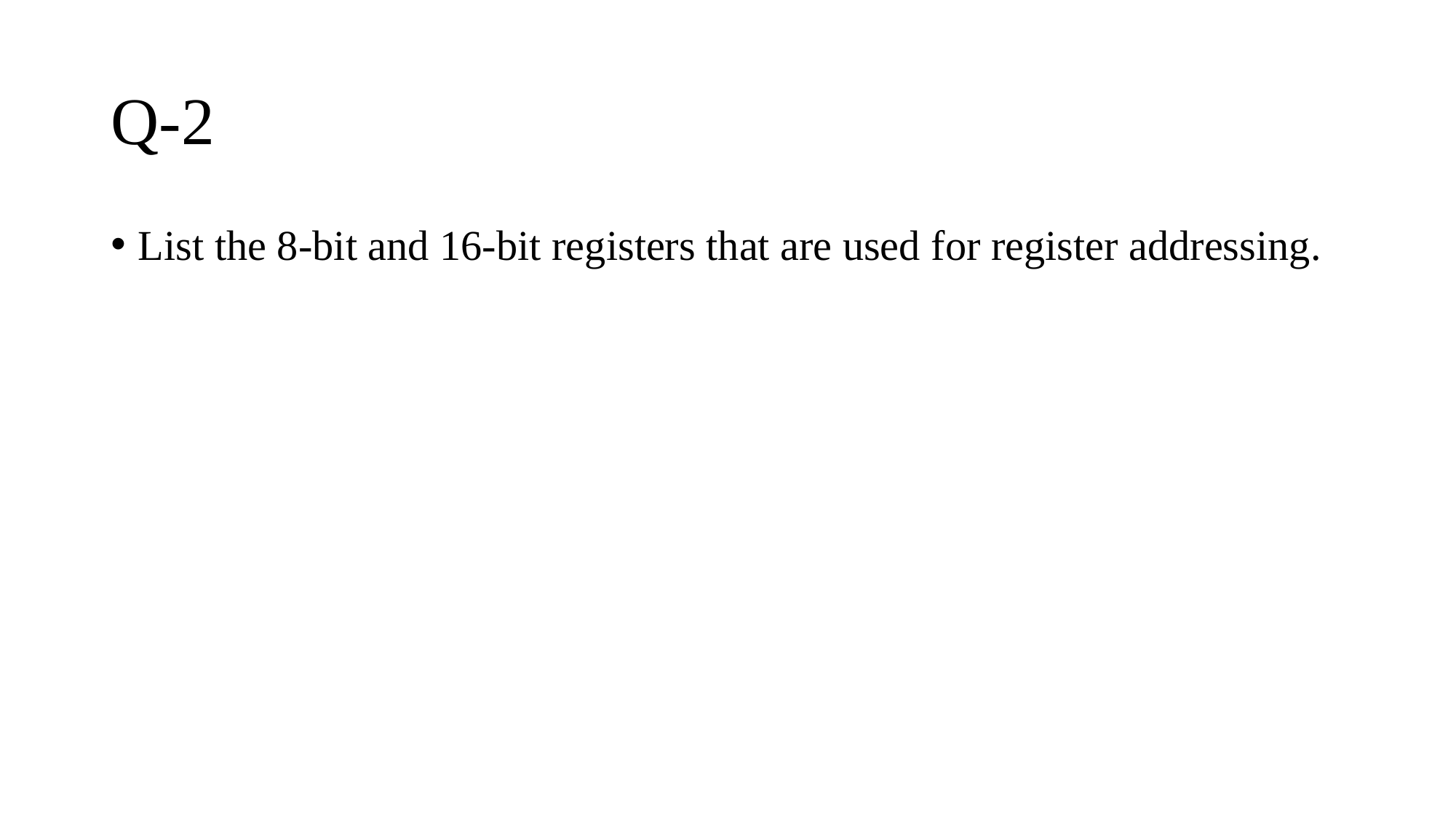

# Q-2
List the 8-bit and 16-bit registers that are used for register addressing.